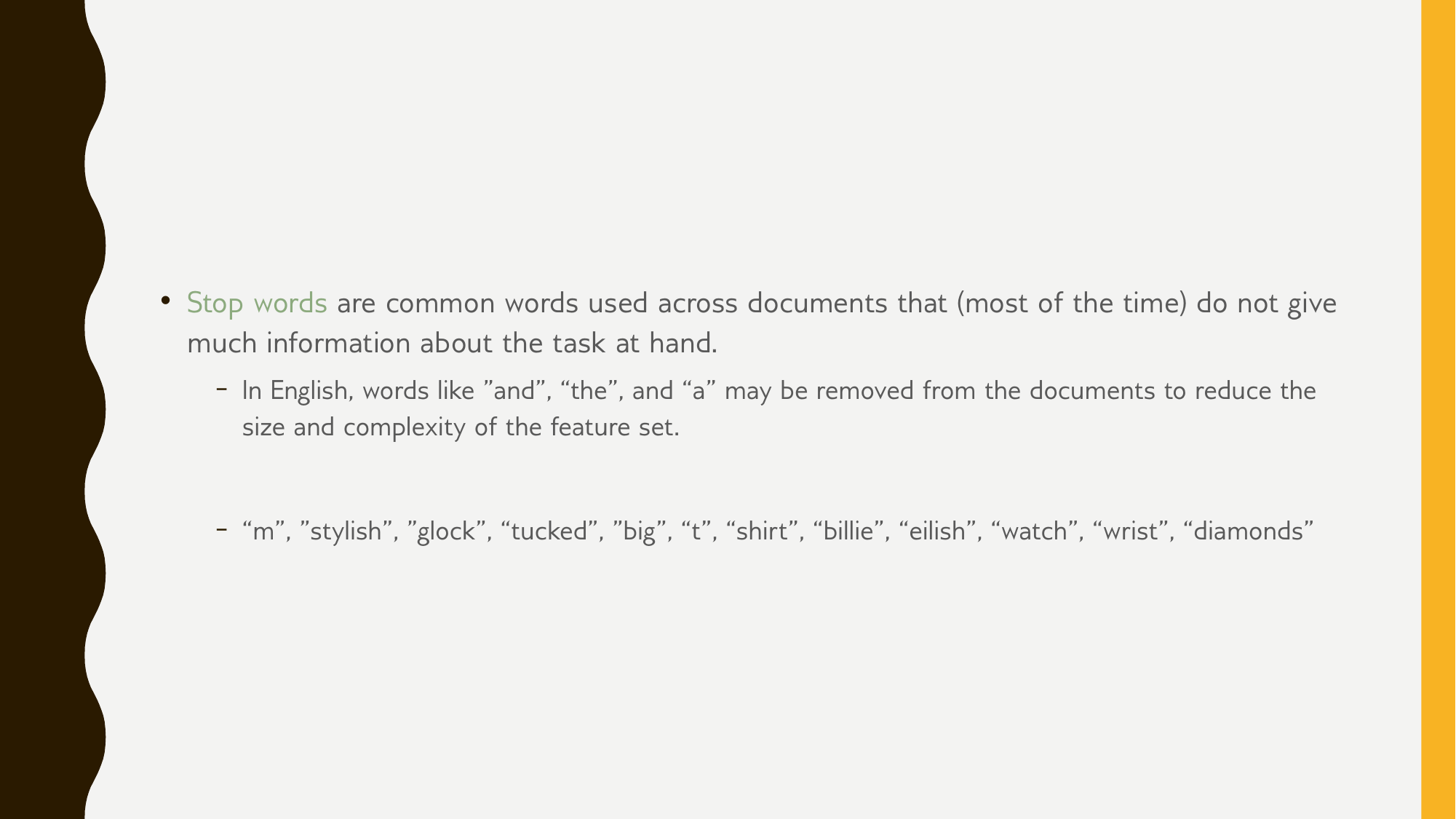

#
Stop words are common words used across documents that (most of the time) do not give much information about the task at hand.
In English, words like ”and”, “the”, and “a” may be removed from the documents to reduce the size and complexity of the feature set.

“m”, ”stylish”, ”glock”, “tucked”, ”big”, “t”, “shirt”, “billie”, “eilish”, “watch”, “wrist”, “diamonds”